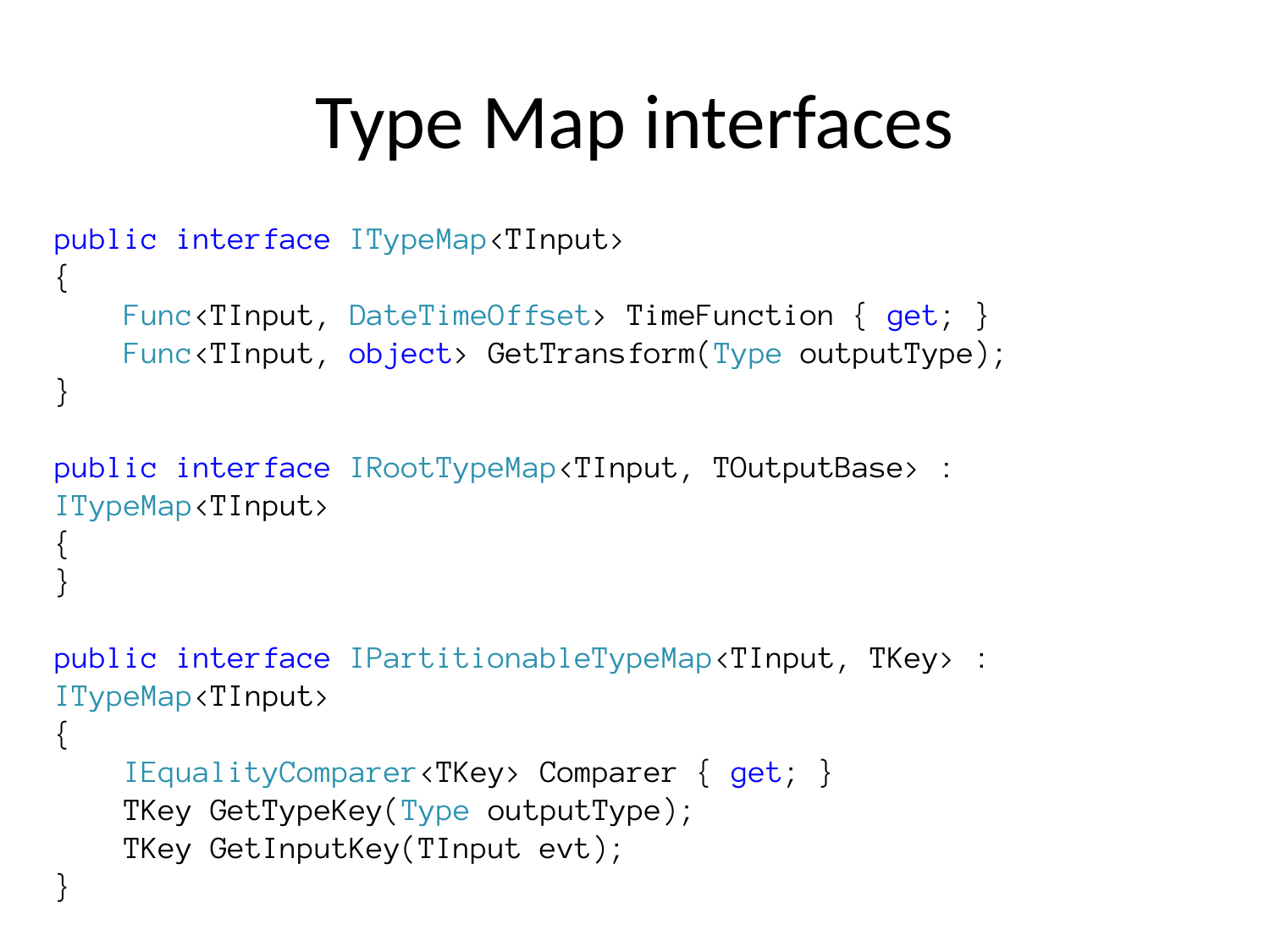

# Type Map interfaces
public interface ITypeMap<TInput>
{
    Func<TInput, DateTimeOffset> TimeFunction { get; }
    Func<TInput, object> GetTransform(Type outputType);
}

public interface IRootTypeMap<TInput, TOutputBase> : ITypeMap<TInput>
{
}

public interface IPartitionableTypeMap<TInput, TKey> : ITypeMap<TInput>
{
    IEqualityComparer<TKey> Comparer { get; }
    TKey GetTypeKey(Type outputType);
    TKey GetInputKey(TInput evt);
}